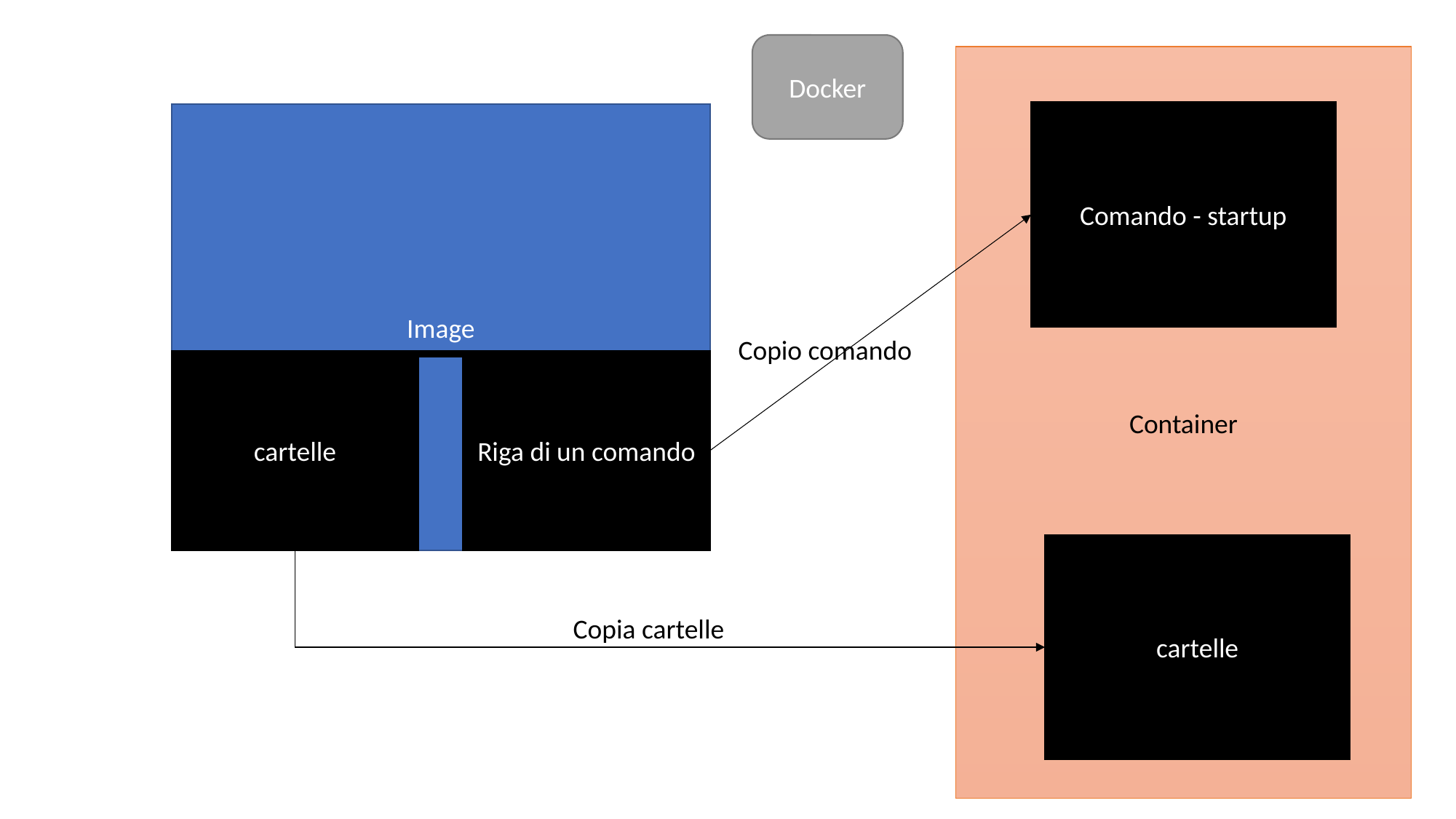

Docker
Container
Comando - startup
Image
Copio comando
cartelle

Riga di un comando
cartelle
Copia cartelle